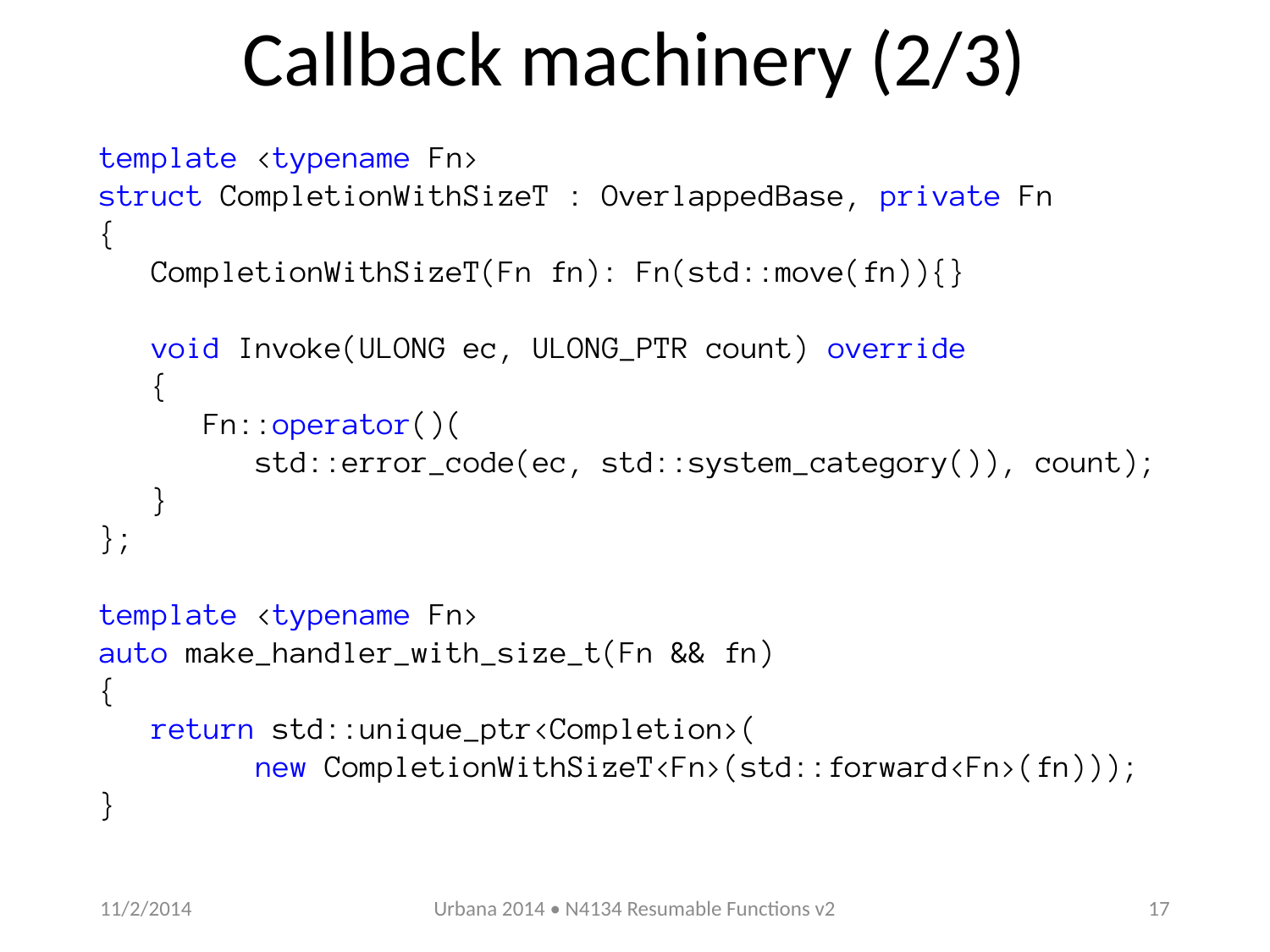

# Callback machinery (2/3)
template <typename Fn>
struct CompletionWithSizeT : OverlappedBase, private Fn
{
   CompletionWithSizeT(Fn fn): Fn(std::move(fn)){}

   void Invoke(ULONG ec, ULONG_PTR count) override
   {
      Fn::operator()(
         std::error_code(ec, std::system_category()), count);
   }
};

template <typename Fn>
auto make_handler_with_size_t(Fn && fn)
{
   return std::unique_ptr<Completion>(
         new CompletionWithSizeT<Fn>(std::forward<Fn>(fn)));
}
11/2/2014
Urbana 2014 • N4134 Resumable Functions v2
17